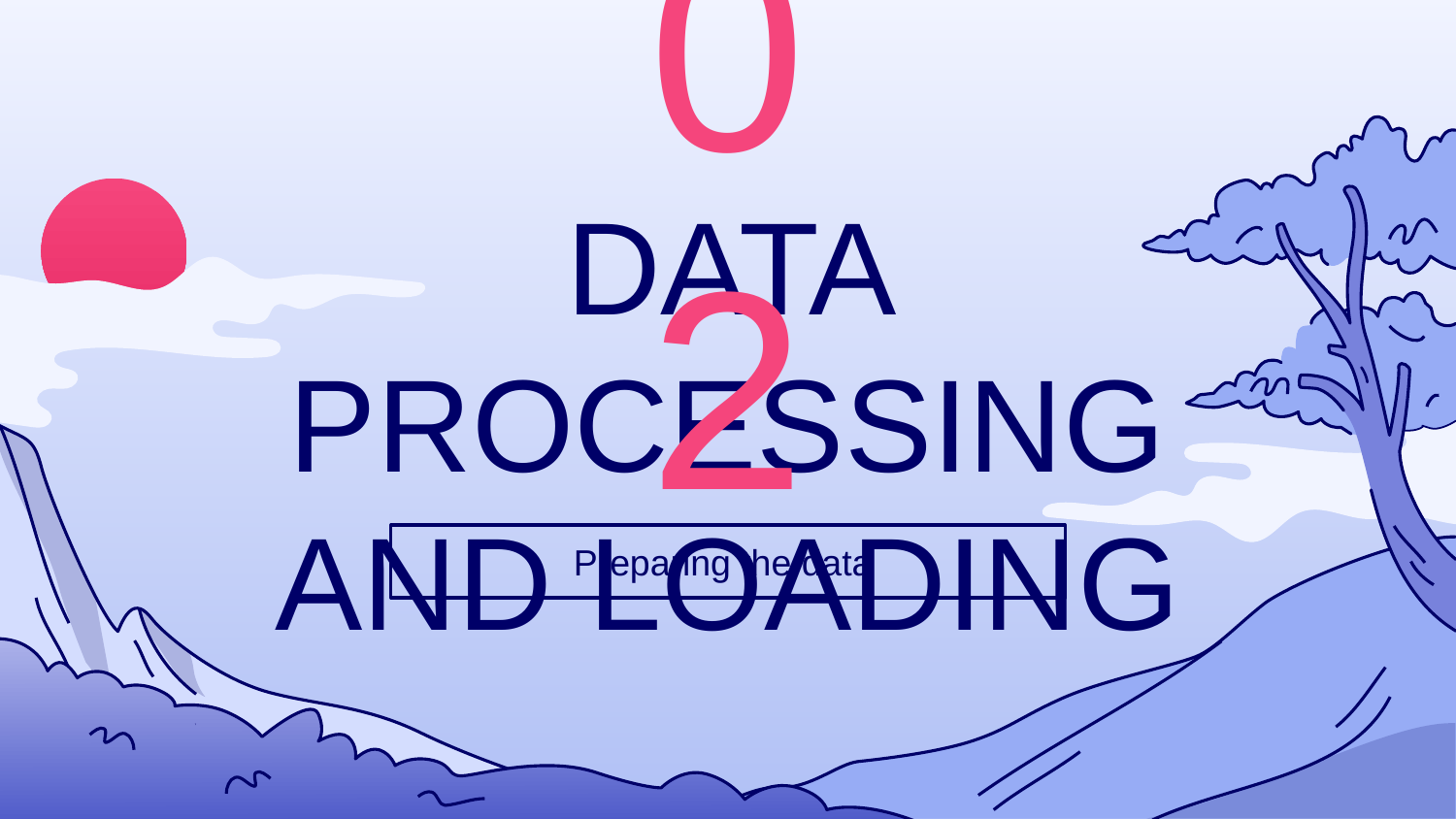

02
# DATA PROCESSING AND LOADING
Preparing the data